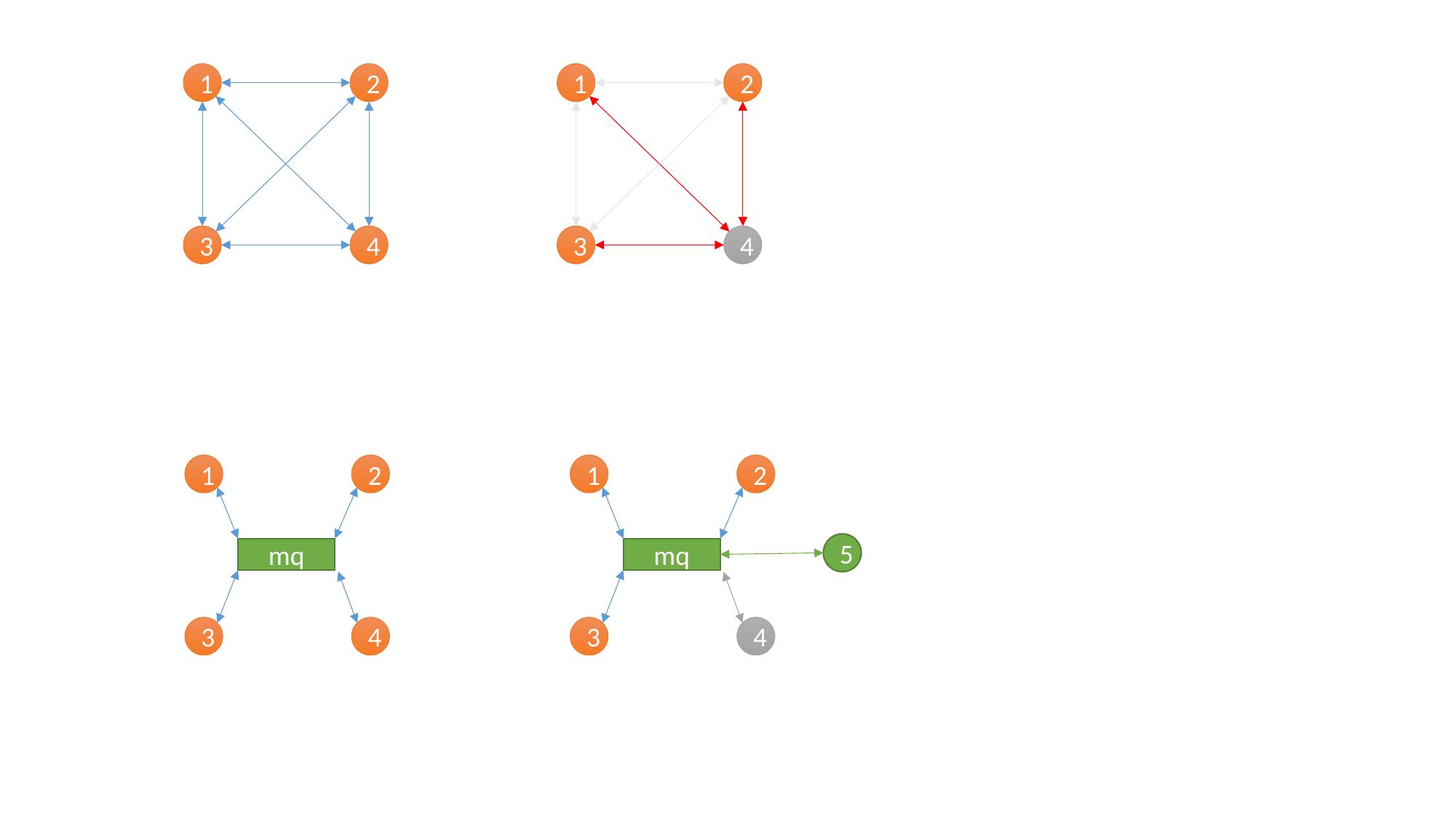

1
2
1
2
3
4
3
4
1
2
1
2
5
mq
mq
3
4
3
4